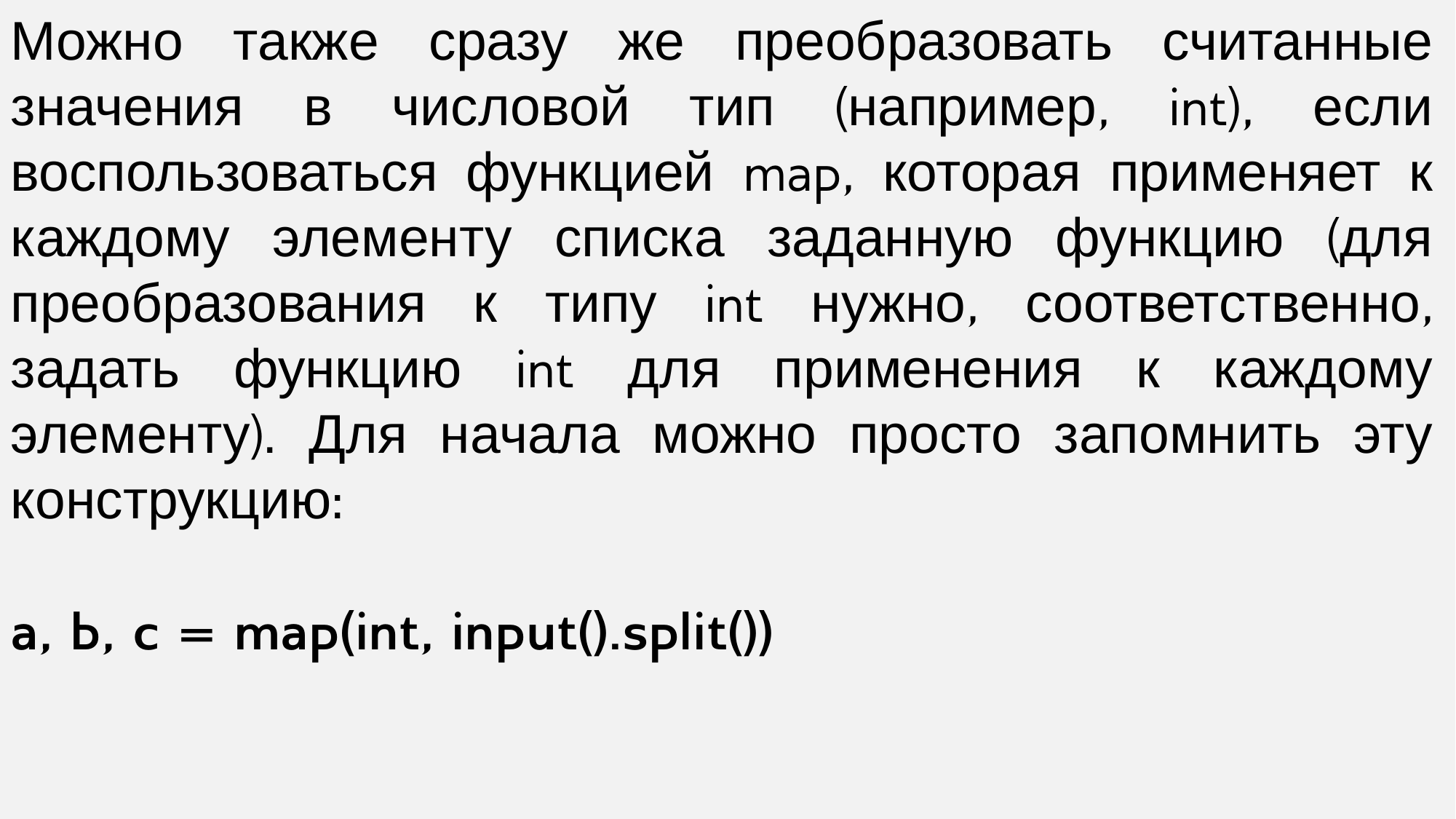

Можно также сразу же преобразовать считанные значения в числовой тип (например, int), если воспользоваться функцией map, которая применяет к каждому элементу списка заданную функцию (для преобразования к типу int нужно, соответственно, задать функцию int для применения к каждому элементу). Для начала можно просто запомнить эту конструкцию:

a, b, c = map(int, input().split())